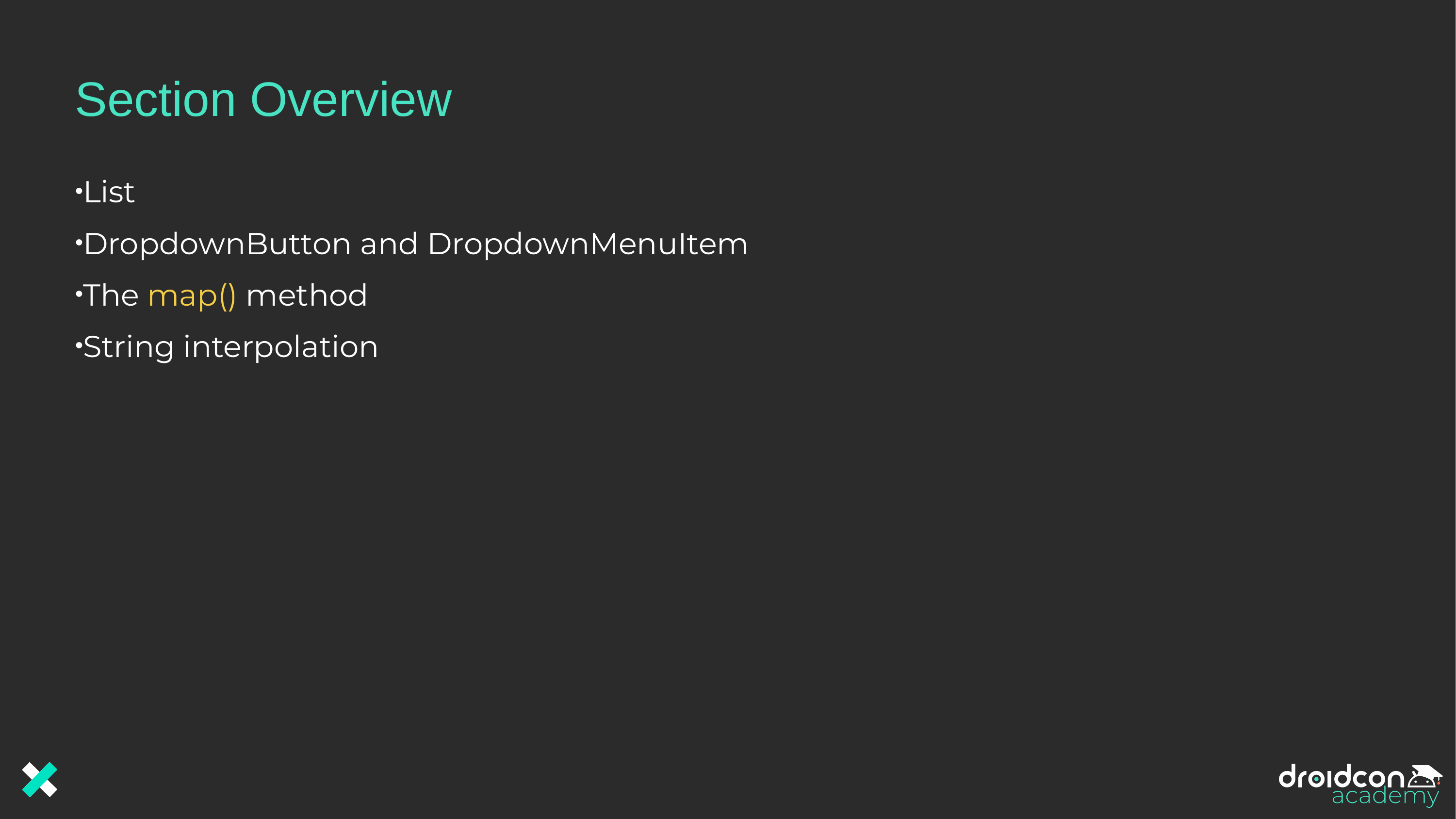

# Section Overview
List
DropdownButton and DropdownMenuItem
The map() method
String interpolation